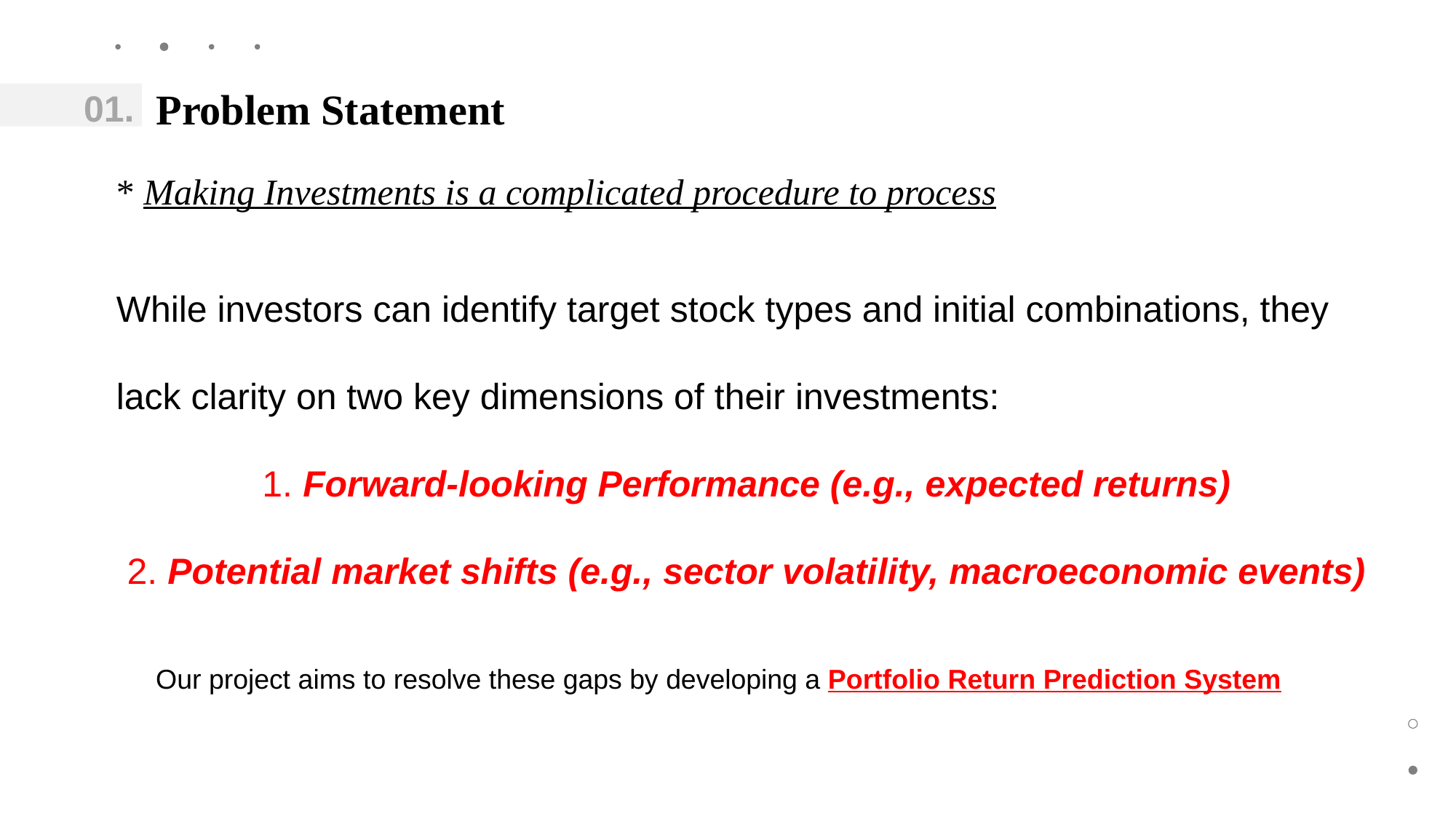

01.
Problem Statement

* Making Investments is a complicated procedure to process
While investors can identify target stock types and initial combinations, they lack clarity on two key dimensions of their investments:
1. Forward-looking Performance (e.g., expected returns)
2. Potential market shifts (e.g., sector volatility, macroeconomic events)
Our project aims to resolve these gaps by developing a Portfolio Return Prediction System